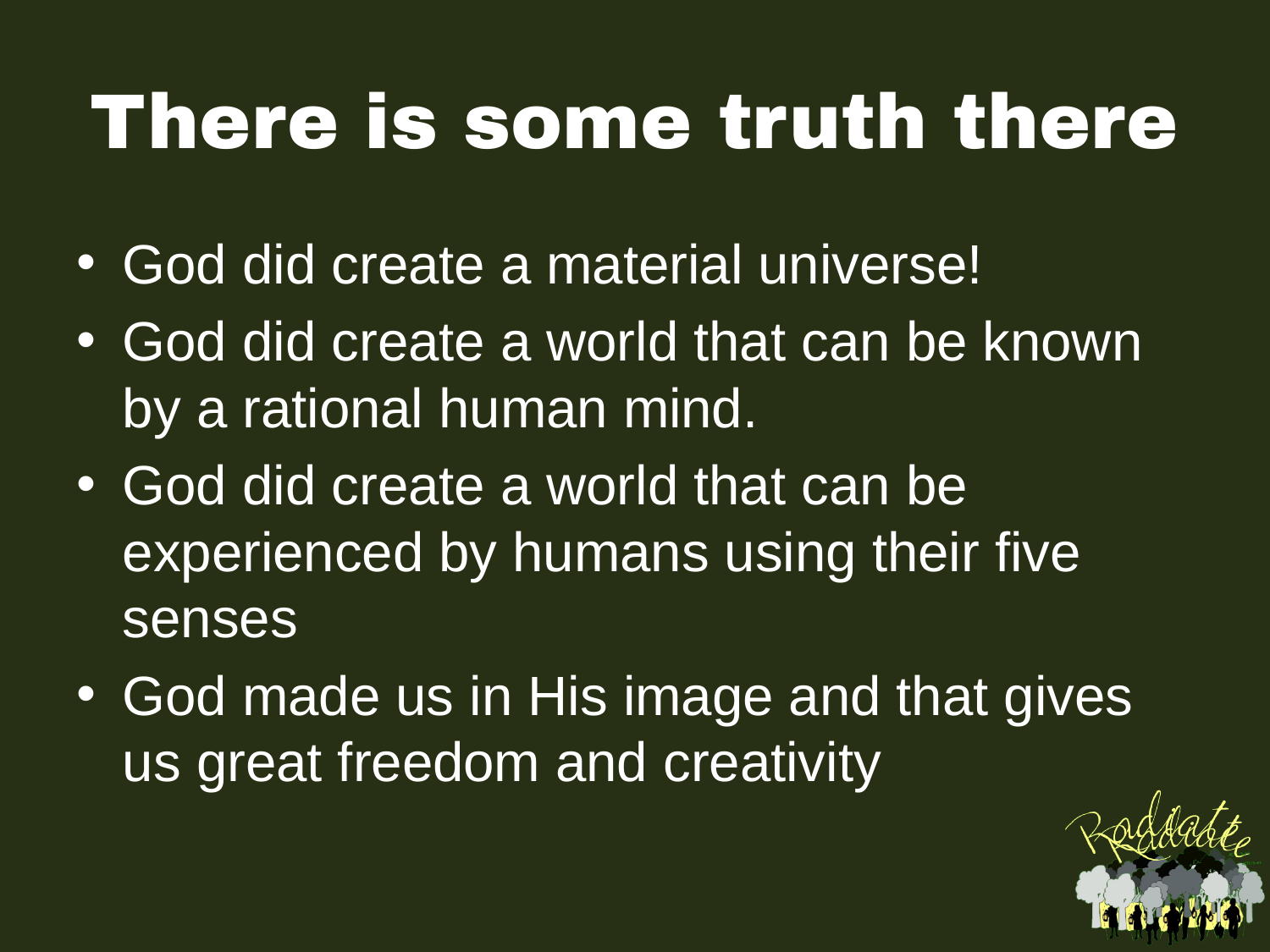

# There is some truth there
God did create a material universe!
God did create a world that can be known by a rational human mind.
God did create a world that can be experienced by humans using their five senses
God made us in His image and that gives us great freedom and creativity